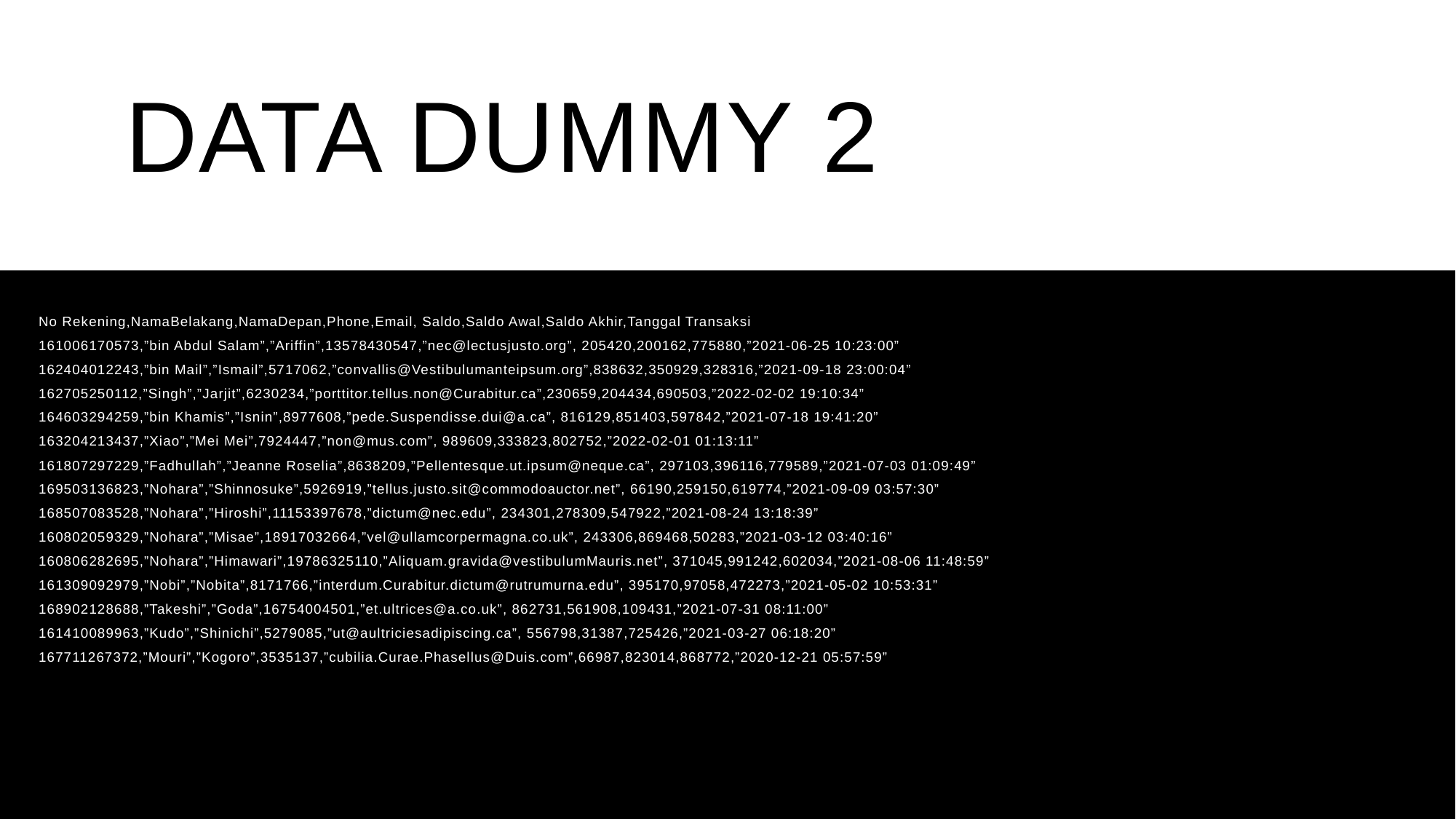

# Data dummy 2
No Rekening,NamaBelakang,NamaDepan,Phone,Email, Saldo,Saldo Awal,Saldo Akhir,Tanggal Transaksi
161006170573,”bin Abdul Salam”,”Ariffin”,13578430547,”nec@lectusjusto.org”, 205420,200162,775880,”2021-06-25 10:23:00”
162404012243,”bin Mail”,”Ismail”,5717062,”convallis@Vestibulumanteipsum.org”,838632,350929,328316,”2021-09-18 23:00:04”
162705250112,”Singh”,”Jarjit”,6230234,”porttitor.tellus.non@Curabitur.ca”,230659,204434,690503,”2022-02-02 19:10:34”
164603294259,”bin Khamis”,”Isnin”,8977608,”pede.Suspendisse.dui@a.ca”, 816129,851403,597842,”2021-07-18 19:41:20”
163204213437,”Xiao”,”Mei Mei”,7924447,”non@mus.com”, 989609,333823,802752,”2022-02-01 01:13:11”
161807297229,”Fadhullah”,”Jeanne Roselia”,8638209,”Pellentesque.ut.ipsum@neque.ca”, 297103,396116,779589,”2021-07-03 01:09:49”
169503136823,”Nohara”,”Shinnosuke”,5926919,”tellus.justo.sit@commodoauctor.net”, 66190,259150,619774,”2021-09-09 03:57:30”
168507083528,”Nohara”,”Hiroshi”,11153397678,”dictum@nec.edu”, 234301,278309,547922,”2021-08-24 13:18:39”
160802059329,”Nohara”,”Misae”,18917032664,”vel@ullamcorpermagna.co.uk”, 243306,869468,50283,”2021-03-12 03:40:16”
160806282695,”Nohara”,”Himawari”,19786325110,”Aliquam.gravida@vestibulumMauris.net”, 371045,991242,602034,”2021-08-06 11:48:59”
161309092979,”Nobi”,”Nobita”,8171766,”interdum.Curabitur.dictum@rutrumurna.edu”, 395170,97058,472273,”2021-05-02 10:53:31”
168902128688,”Takeshi”,”Goda”,16754004501,”et.ultrices@a.co.uk”, 862731,561908,109431,”2021-07-31 08:11:00”
161410089963,”Kudo”,”Shinichi”,5279085,”ut@aultriciesadipiscing.ca”, 556798,31387,725426,”2021-03-27 06:18:20”
167711267372,”Mouri”,”Kogoro”,3535137,”cubilia.Curae.Phasellus@Duis.com”,66987,823014,868772,”2020-12-21 05:57:59”